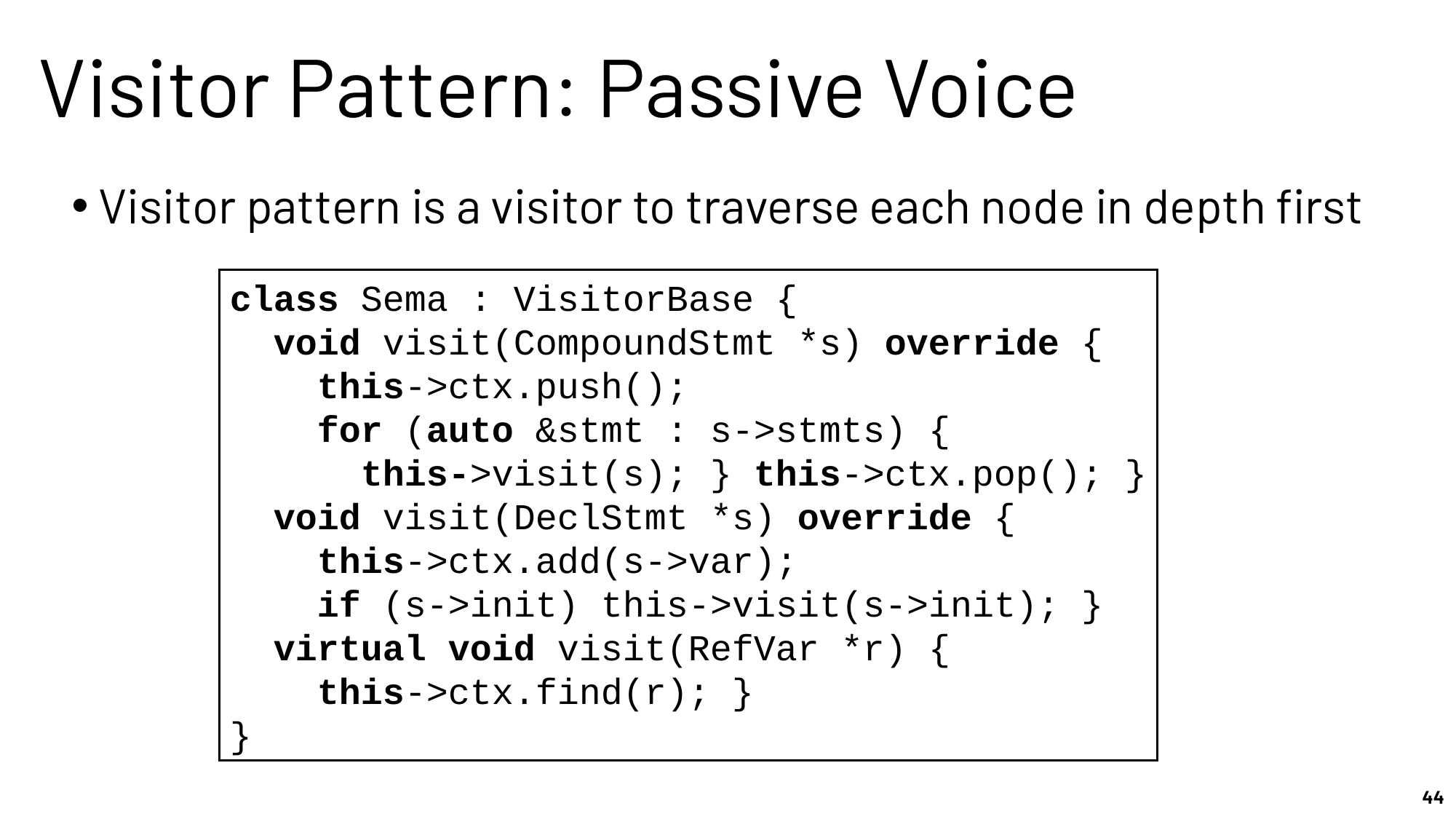

# Visitor Pattern: Passive Voice
Visitor pattern is a visitor to traverse each node in depth first
class Sema : VisitorBase {
  void visit(CompoundStmt *s) override {
    this->ctx.push();
    for (auto &stmt : s->stmts) {
      this->visit(s); } this->ctx.pop(); }
  void visit(DeclStmt *s) override {
    this->ctx.add(s->var);
    if (s->init) this->visit(s->init); }
  virtual void visit(RefVar *r) {
    this->ctx.find(r); }
}
44